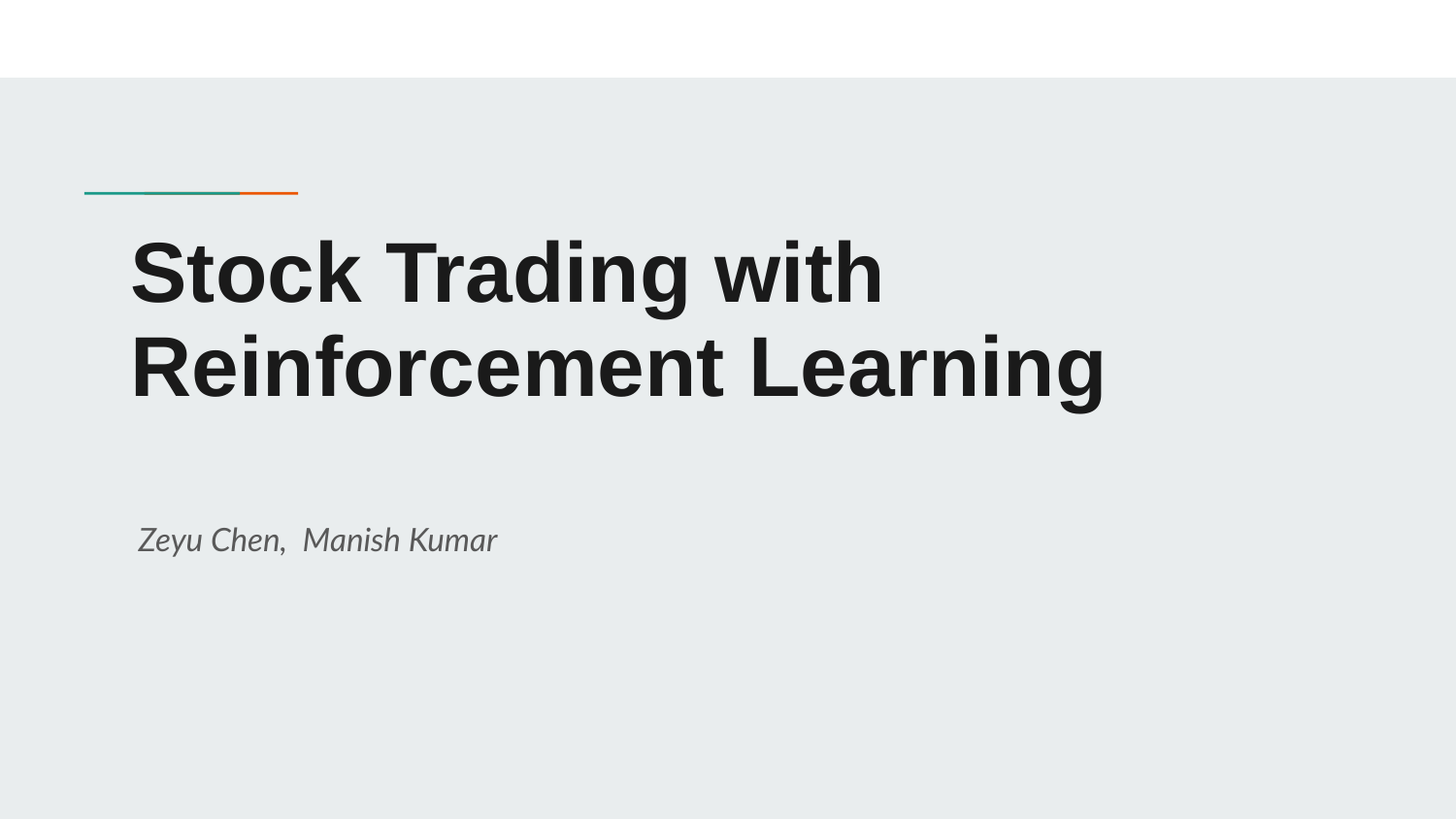

# Stock Trading with Reinforcement Learning
 Zeyu Chen,  Manish Kumar